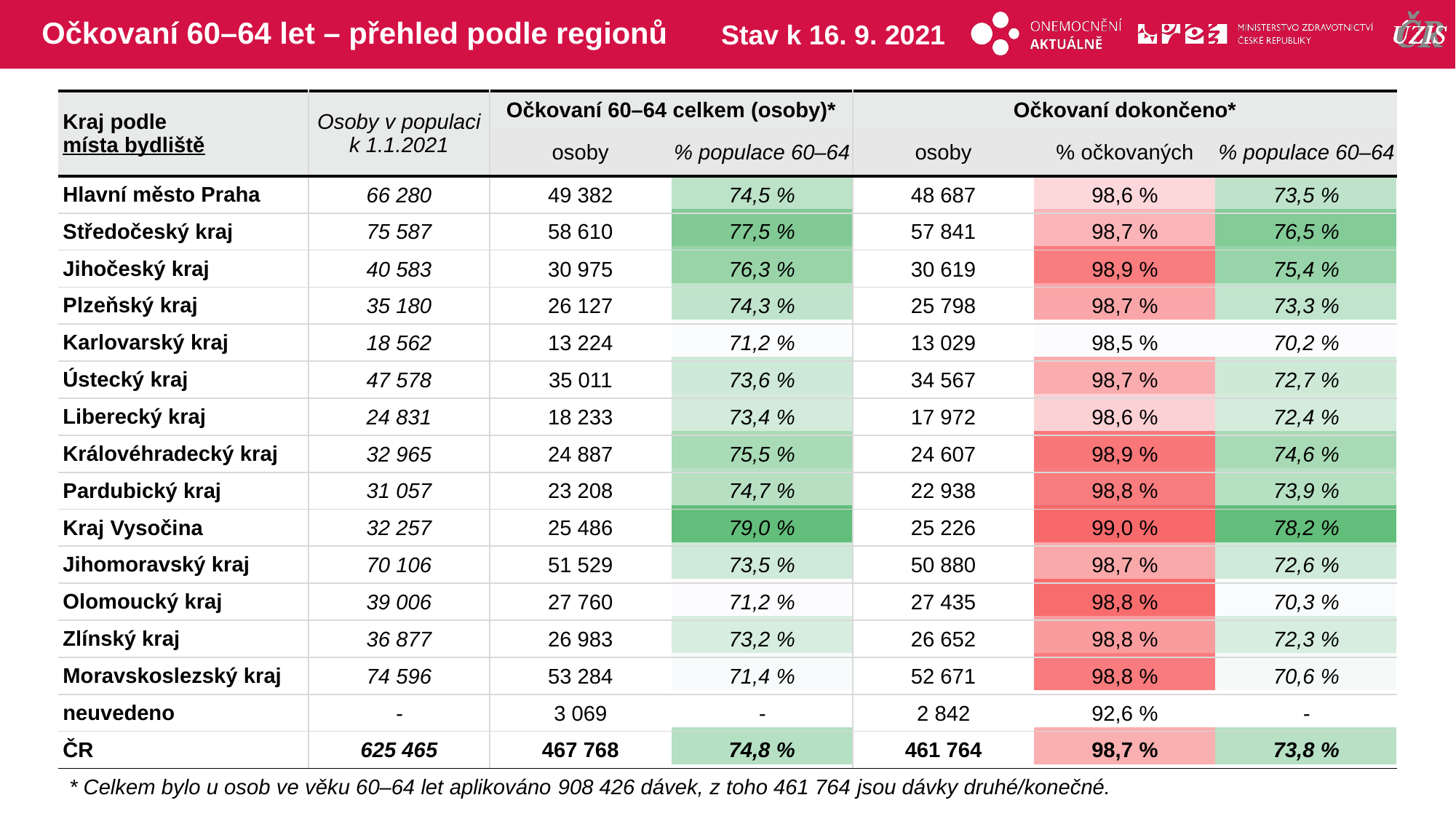

# Očkovaní 60–64 let – přehled podle regionů
Stav k 16. 9. 2021
| Kraj podle místa bydliště | Osoby v populaci k 1.1.2021 | Očkovaní 60–64 celkem (osoby)\* |  | Očkovaní dokončeno\* |  |  |
| --- | --- | --- | --- | --- | --- | --- |
|  |  | osoby | % populace 60–64 | osoby | % očkovaných | % populace 60–64 |
| Hlavní město Praha | 66 280 | 49 382 | 74,5 % | 48 687 | 98,6 % | 73,5 % |
| Středočeský kraj | 75 587 | 58 610 | 77,5 % | 57 841 | 98,7 % | 76,5 % |
| Jihočeský kraj | 40 583 | 30 975 | 76,3 % | 30 619 | 98,9 % | 75,4 % |
| Plzeňský kraj | 35 180 | 26 127 | 74,3 % | 25 798 | 98,7 % | 73,3 % |
| Karlovarský kraj | 18 562 | 13 224 | 71,2 % | 13 029 | 98,5 % | 70,2 % |
| Ústecký kraj | 47 578 | 35 011 | 73,6 % | 34 567 | 98,7 % | 72,7 % |
| Liberecký kraj | 24 831 | 18 233 | 73,4 % | 17 972 | 98,6 % | 72,4 % |
| Královéhradecký kraj | 32 965 | 24 887 | 75,5 % | 24 607 | 98,9 % | 74,6 % |
| Pardubický kraj | 31 057 | 23 208 | 74,7 % | 22 938 | 98,8 % | 73,9 % |
| Kraj Vysočina | 32 257 | 25 486 | 79,0 % | 25 226 | 99,0 % | 78,2 % |
| Jihomoravský kraj | 70 106 | 51 529 | 73,5 % | 50 880 | 98,7 % | 72,6 % |
| Olomoucký kraj | 39 006 | 27 760 | 71,2 % | 27 435 | 98,8 % | 70,3 % |
| Zlínský kraj | 36 877 | 26 983 | 73,2 % | 26 652 | 98,8 % | 72,3 % |
| Moravskoslezský kraj | 74 596 | 53 284 | 71,4 % | 52 671 | 98,8 % | 70,6 % |
| neuvedeno | - | 3 069 | - | 2 842 | 92,6 % | - |
| ČR | 625 465 | 467 768 | 74,8 % | 461 764 | 98,7 % | 73,8 % |
|  |  |  |  |  |  |
| --- | --- | --- | --- | --- | --- |
|  |  |  |  |  |  |
|  |  |  |  |  |  |
|  |  |  |  |  |  |
|  |  |  |  |  |  |
|  |  |  |  |  |  |
|  |  |  |  |  |  |
|  |  |  |  |  |  |
|  |  |  |  |  |  |
|  |  |  |  |  |  |
|  |  |  |  |  |  |
|  |  |  |  |  |  |
|  |  |  |  |  |  |
|  |  |  |  |  |  |
|  |  |  |  |  |  |
|  |  |  |  |  |  |
* Celkem bylo u osob ve věku 60–64 let aplikováno 908 426 dávek, z toho 461 764 jsou dávky druhé/konečné.